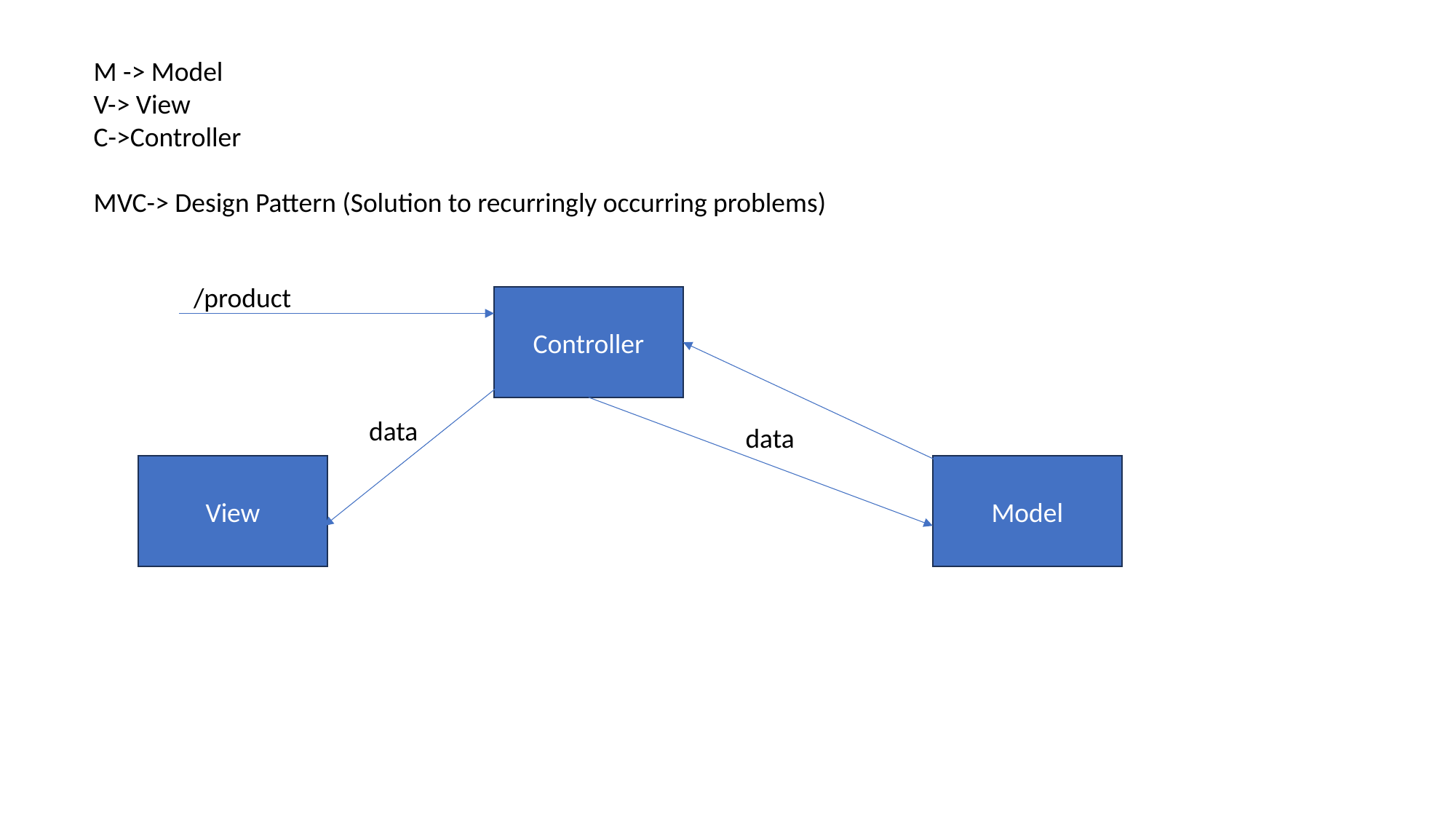

M -> Model
V-> View
C->Controller

MVC-> Design Pattern (Solution to recurringly occurring problems)
/product
Controller
data
data
View
Model